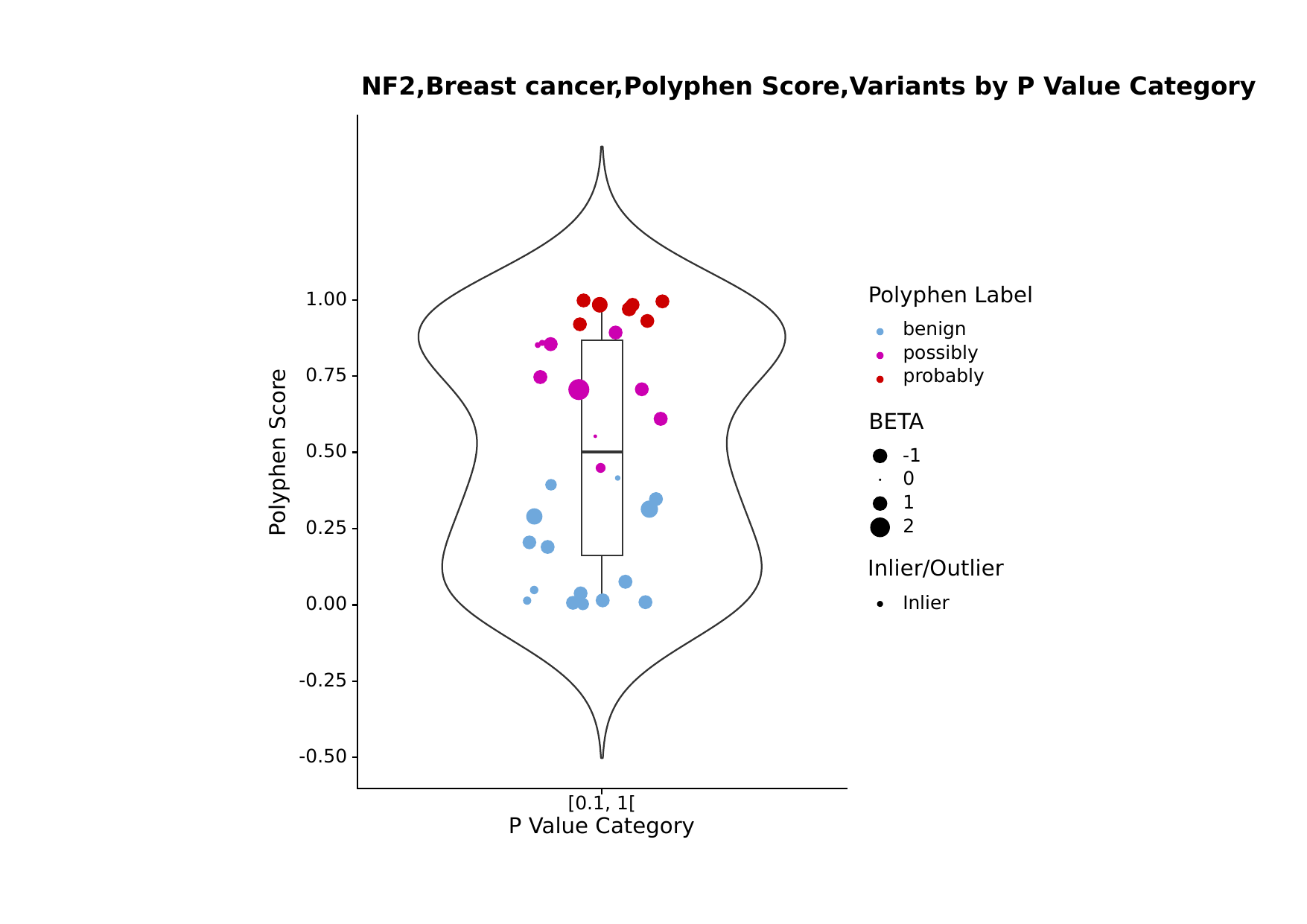

NF2,Breast cancer,Polyphen Score,Variants by P Value Category

Polyphen Label
1.00

benign

possibly

probably
0.75

BETA

Polyphen Score
0.50
-1

0

1

2
0.25

Inlier/Outlier

Inlier

0.00

-0.25

-0.50

[0.1, 1[
P Value Category